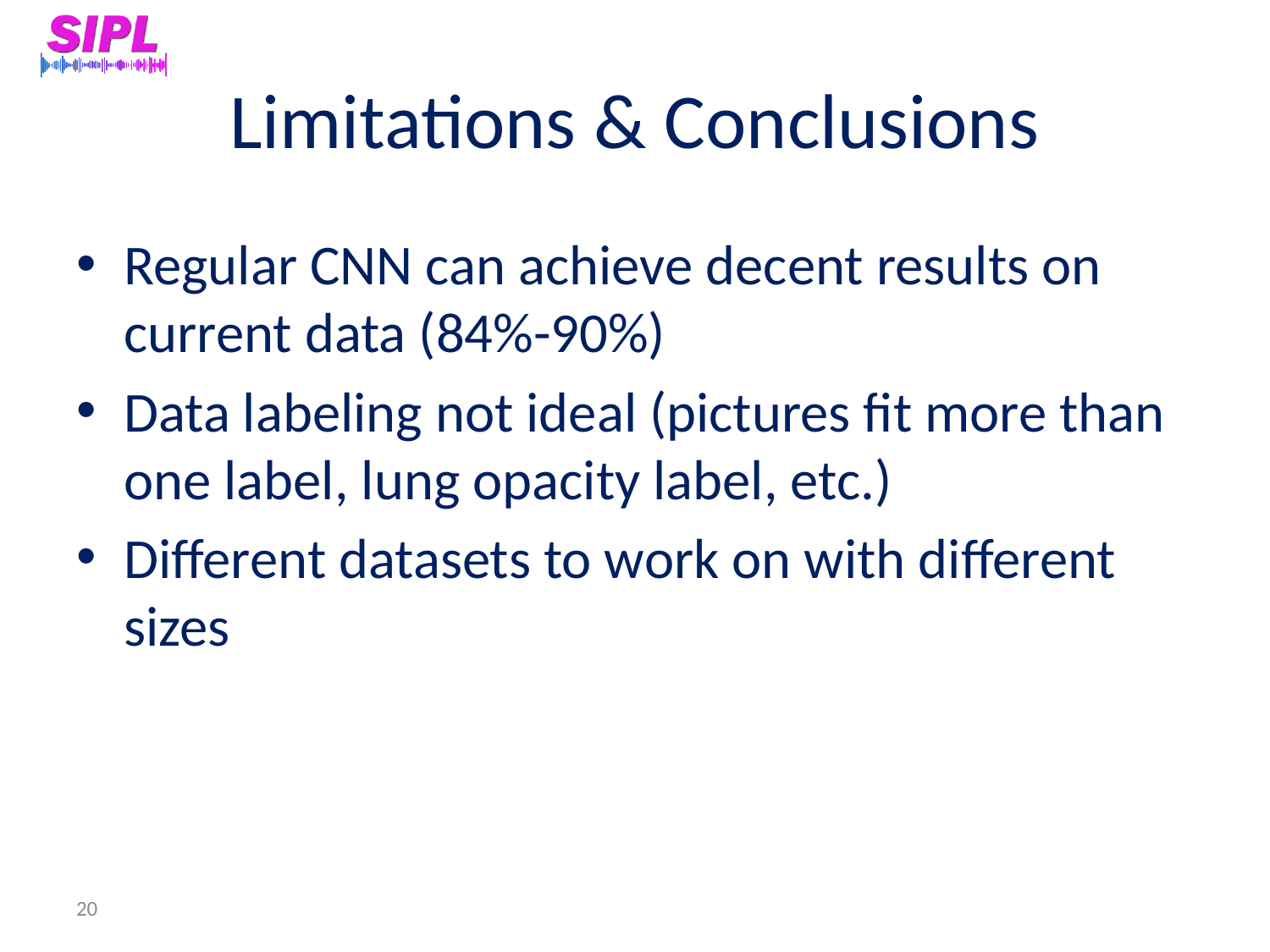

# Limitations & Conclusions
Regular CNN can achieve decent results on current data (84%-90%)
Data labeling not ideal (pictures fit more than one label, lung opacity label, etc.)
Different datasets to work on with different sizes

20